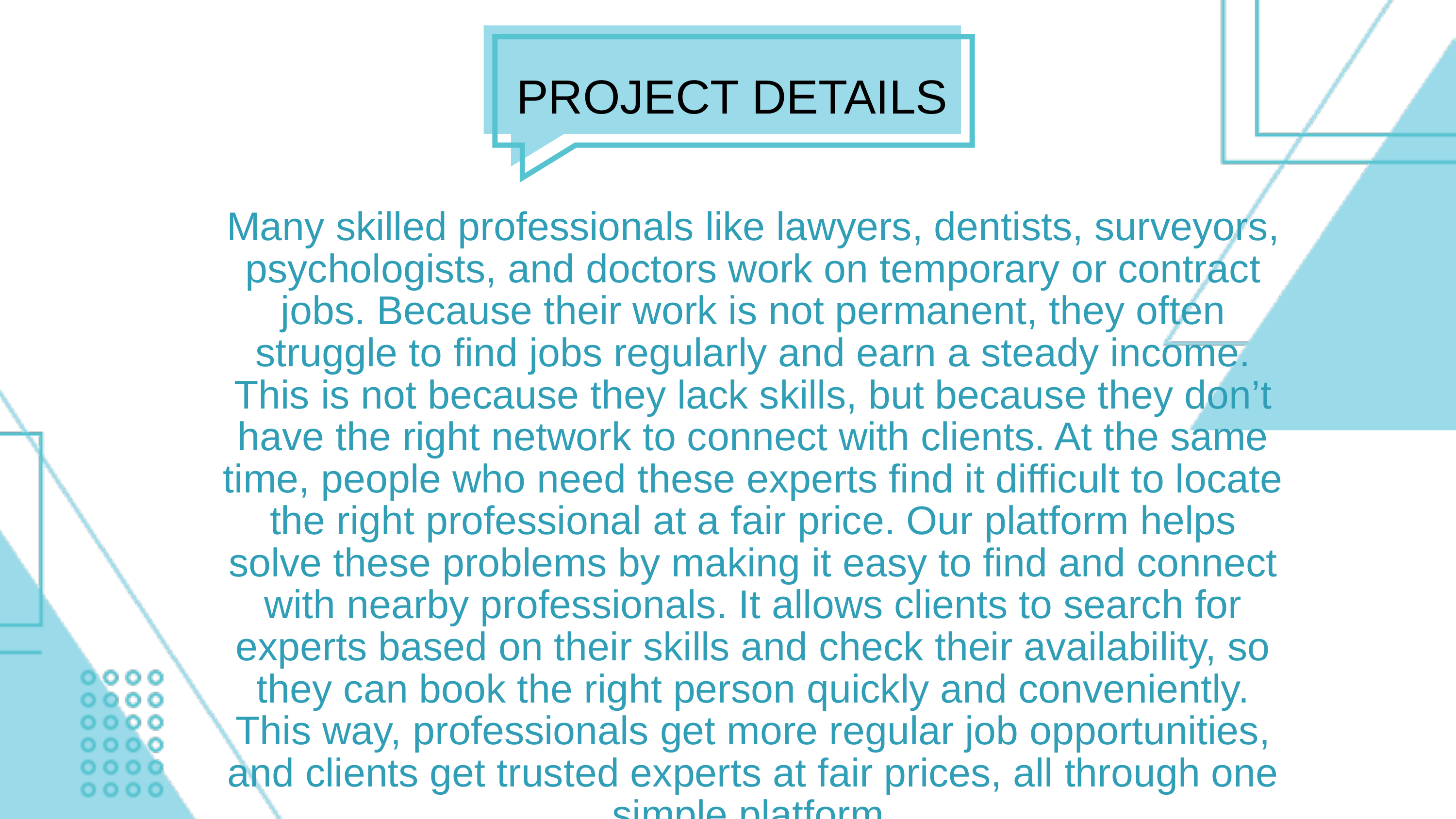

PROJECT DETAILS
Many skilled professionals like lawyers, dentists, surveyors, psychologists, and doctors work on temporary or contract jobs. Because their work is not permanent, they often struggle to find jobs regularly and earn a steady income. This is not because they lack skills, but because they don’t have the right network to connect with clients. At the same time, people who need these experts find it difficult to locate the right professional at a fair price. Our platform helps solve these problems by making it easy to find and connect with nearby professionals. It allows clients to search for experts based on their skills and check their availability, so they can book the right person quickly and conveniently. This way, professionals get more regular job opportunities, and clients get trusted experts at fair prices, all through one simple platform.